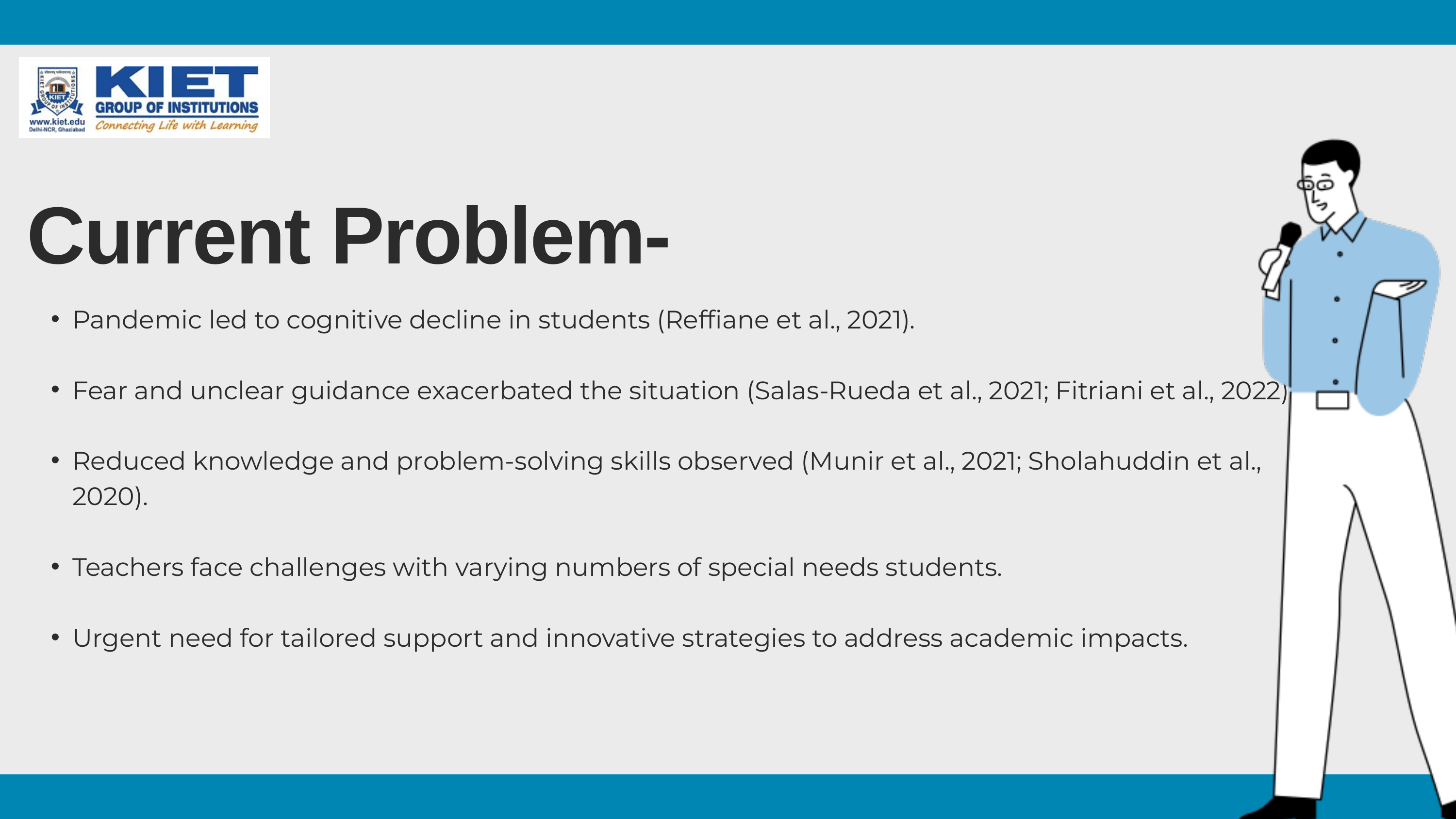

Current Problem-
Pandemic led to cognitive decline in students (Reffiane et al., 2021).

Fear and unclear guidance exacerbated the situation (Salas-Rueda et al., 2021; Fitriani et al., 2022).

Reduced knowledge and problem-solving skills observed (Munir et al., 2021; Sholahuddin et al., 2020).

Teachers face challenges with varying numbers of special needs students.

Urgent need for tailored support and innovative strategies to address academic impacts.